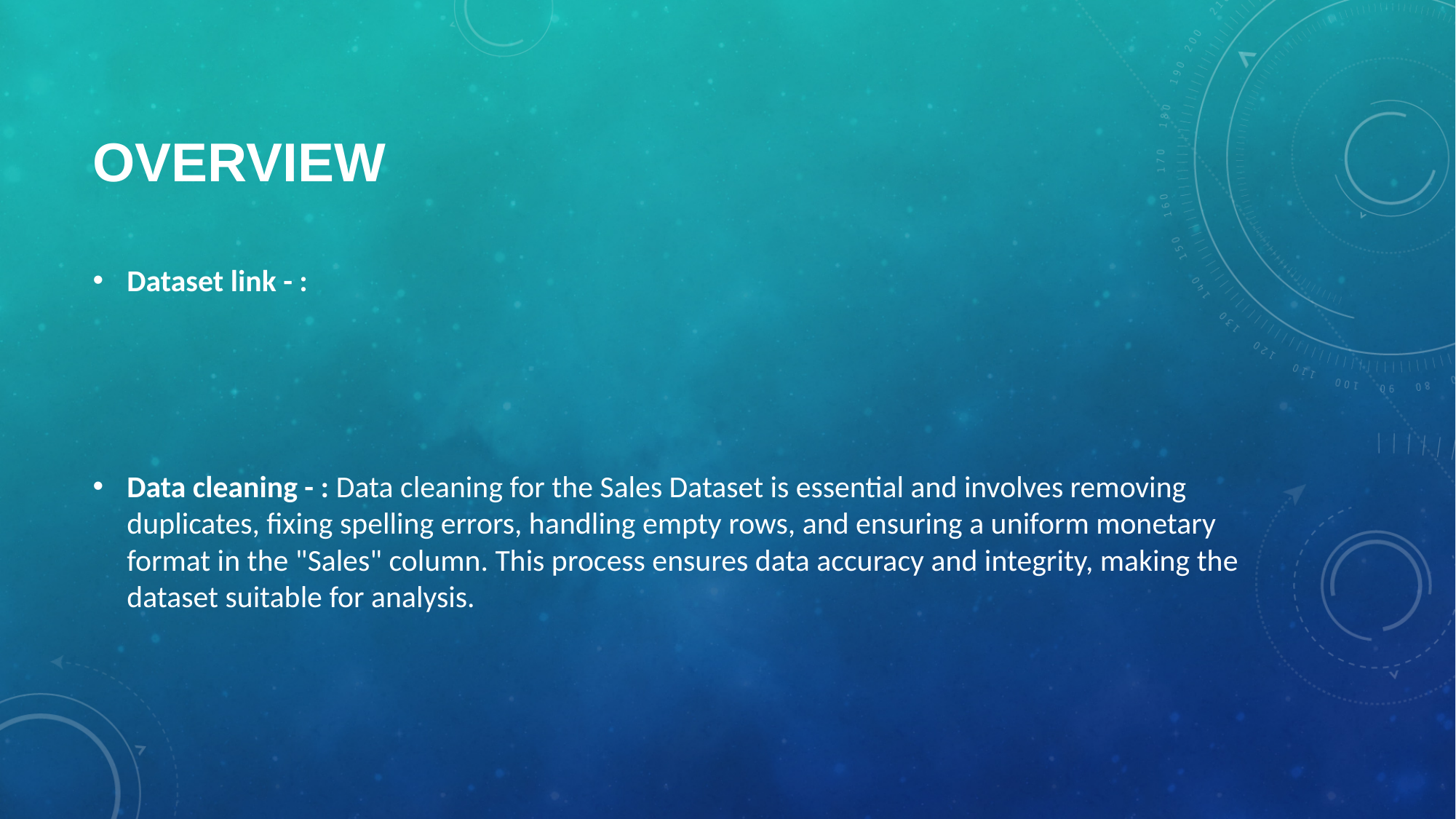

# overview
Dataset link - :

Data cleaning - : Data cleaning for the Sales Dataset is essential and involves removing duplicates, fixing spelling errors, handling empty rows, and ensuring a uniform monetary format in the "Sales" column. This process ensures data accuracy and integrity, making the dataset suitable for analysis.